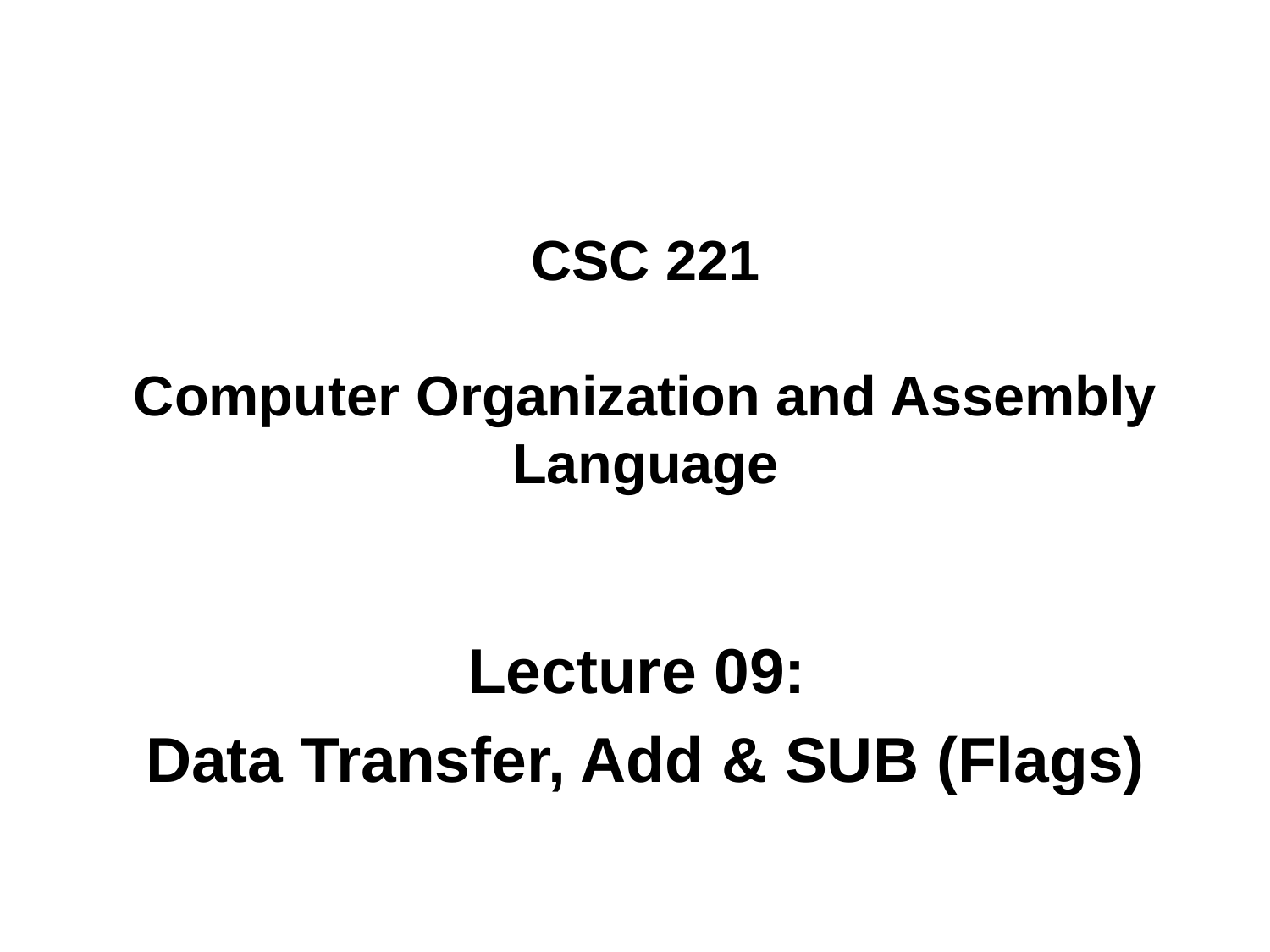

# CSC 221 Computer Organization and Assembly Language
Lecture 09:
Data Transfer, Add & SUB (Flags)